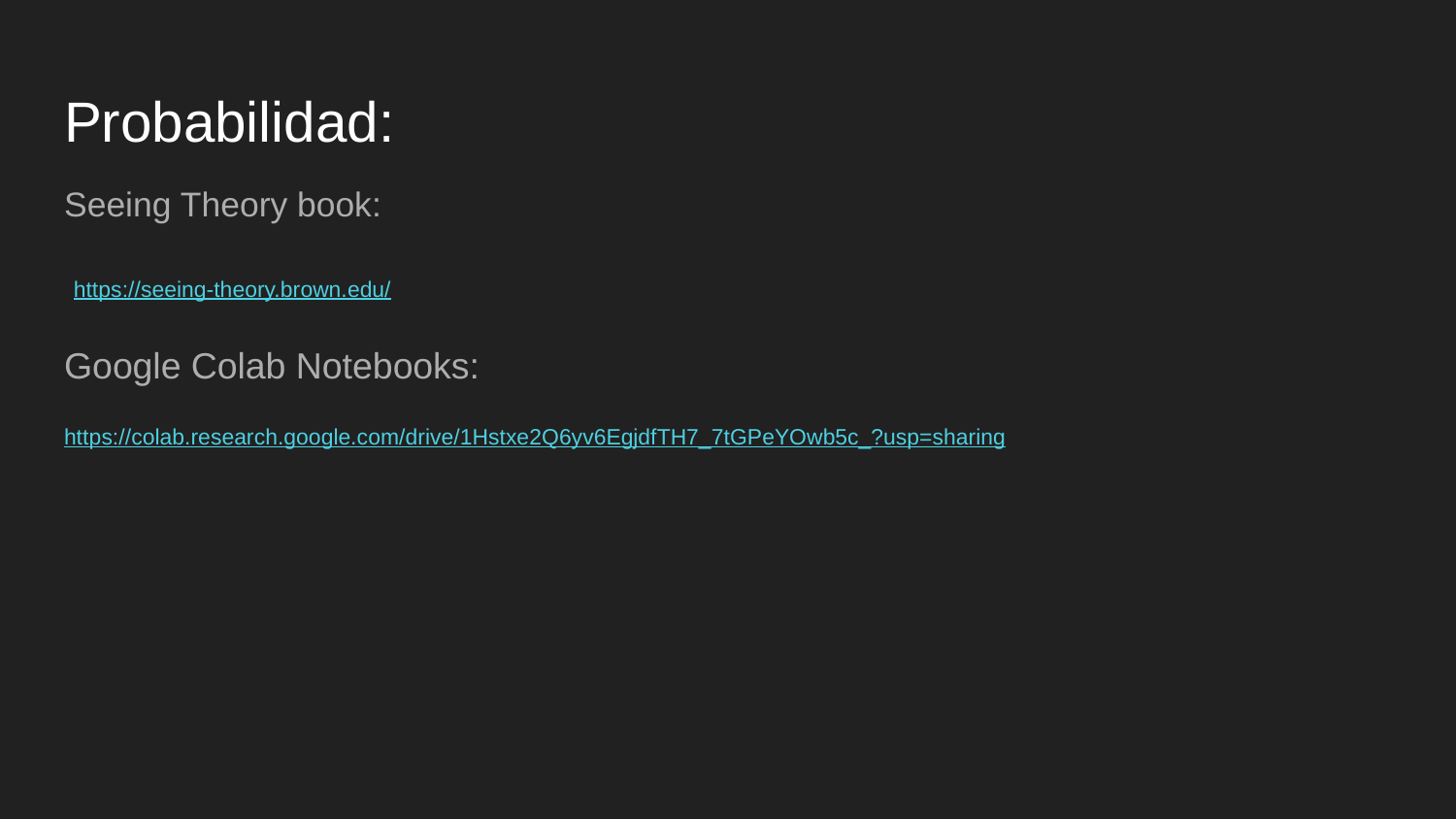

# Probabilidad:
Seeing Theory book:
 https://seeing-theory.brown.edu/
Google Colab Notebooks:
https://colab.research.google.com/drive/1Hstxe2Q6yv6EgjdfTH7_7tGPeYOwb5c_?usp=sharing